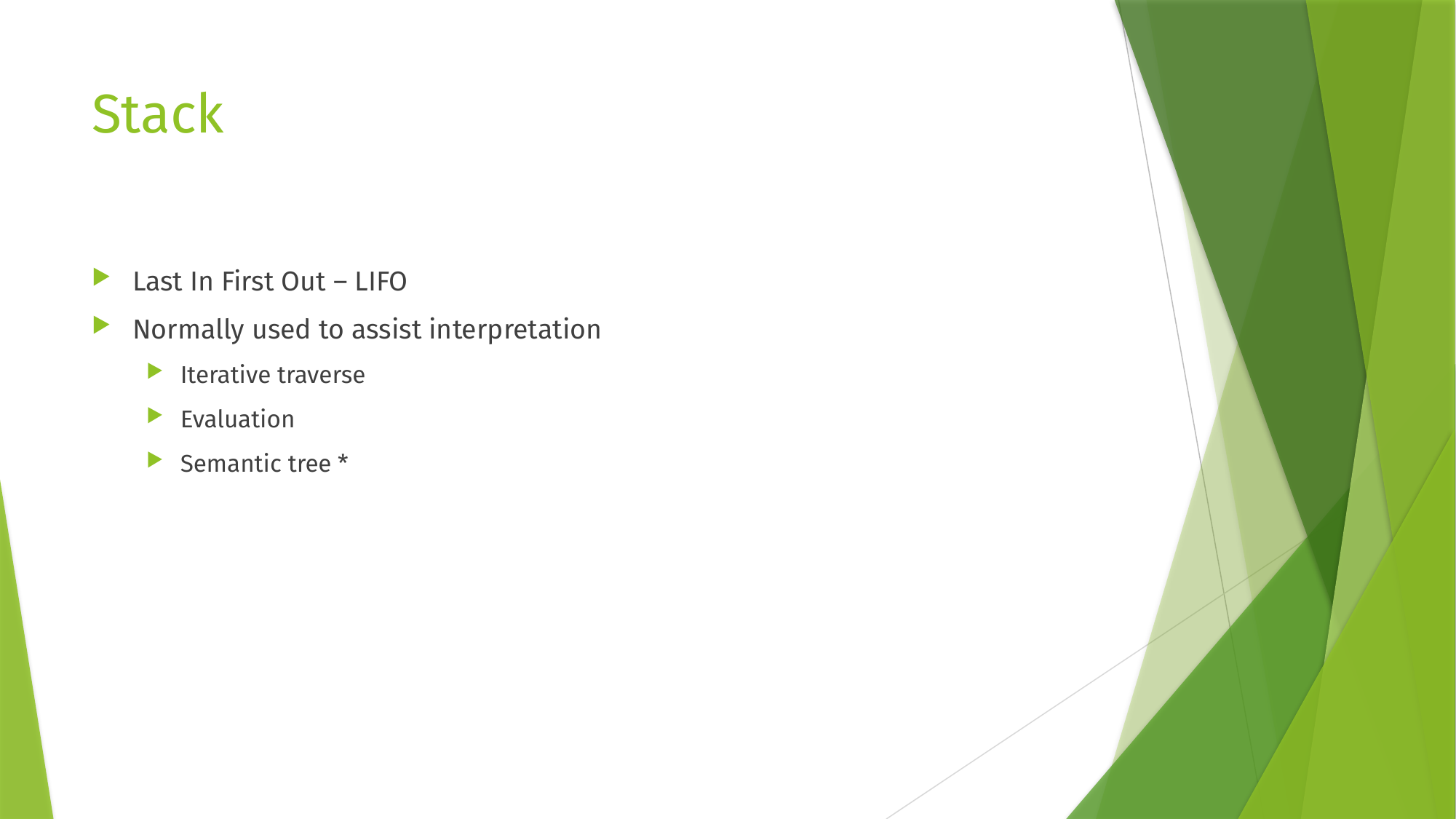

# Stack
Last In First Out – LIFO
Normally used to assist interpretation
Iterative traverse
Evaluation
Semantic tree *